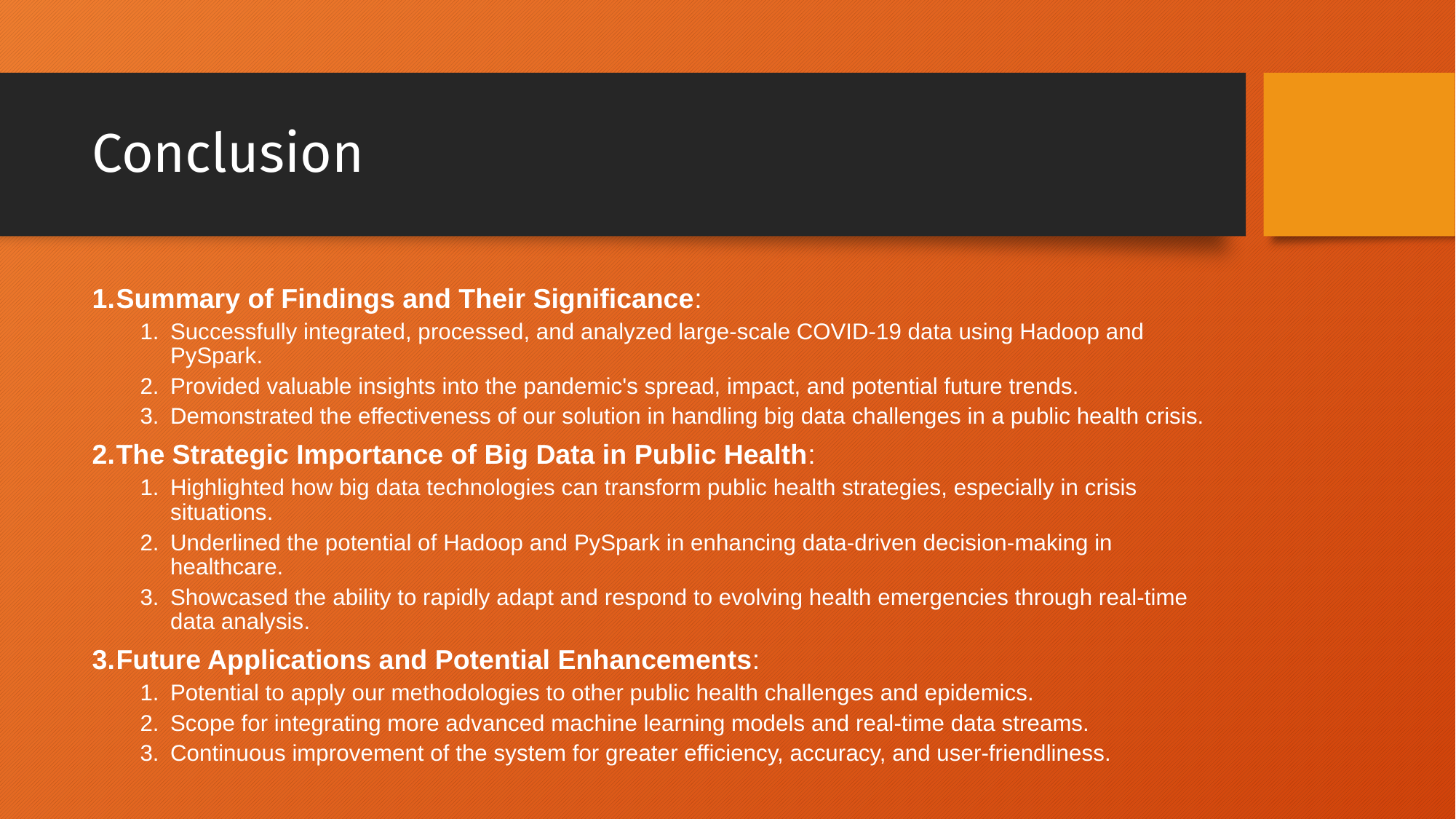

# Conclusion
Summary of Findings and Their Significance:
Successfully integrated, processed, and analyzed large-scale COVID-19 data using Hadoop and PySpark.
Provided valuable insights into the pandemic's spread, impact, and potential future trends.
Demonstrated the effectiveness of our solution in handling big data challenges in a public health crisis.
The Strategic Importance of Big Data in Public Health:
Highlighted how big data technologies can transform public health strategies, especially in crisis situations.
Underlined the potential of Hadoop and PySpark in enhancing data-driven decision-making in healthcare.
Showcased the ability to rapidly adapt and respond to evolving health emergencies through real-time data analysis.
Future Applications and Potential Enhancements:
Potential to apply our methodologies to other public health challenges and epidemics.
Scope for integrating more advanced machine learning models and real-time data streams.
Continuous improvement of the system for greater efficiency, accuracy, and user-friendliness.